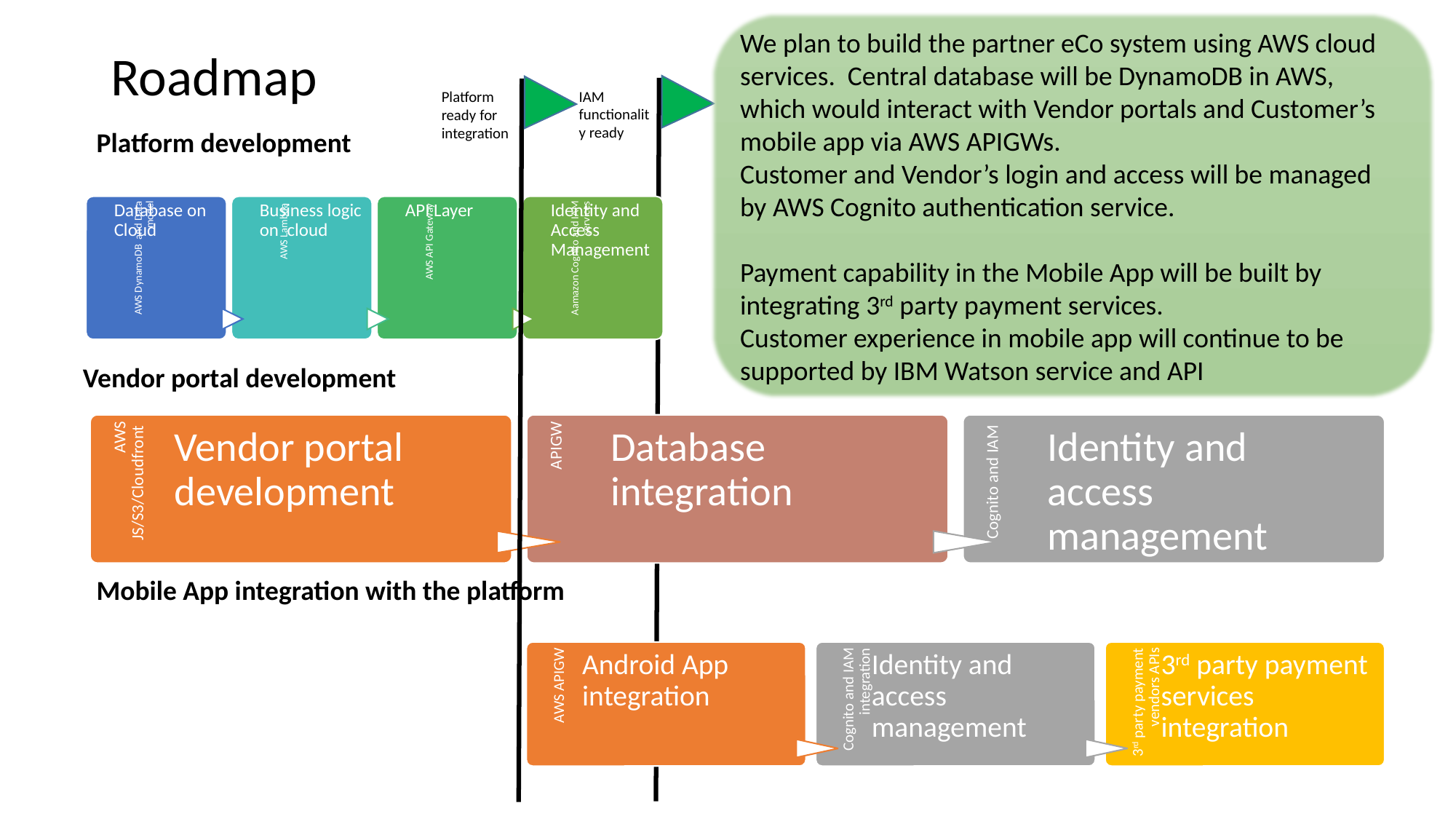

We plan to build the partner eCo system using AWS cloud services.  Central database will be DynamoDB in AWS, which would interact with Vendor portals and Customer’s mobile app via AWS APIGWs.
Customer and Vendor’s login and access will be managed by AWS Cognito authentication service.

Payment capability in the Mobile App will be built by integrating 3rd party payment services.
Customer experience in mobile app will continue to be supported by IBM Watson service and API
# Roadmap

IAM functionality ready

Platform ready for integration
Platform development
AWS DynamoDB  and Data model
Database on Cloud
AWS Lambda
Business logic on  cloud
AWS API Gateway
API Layer
Aamazon Cognito and IAM services
Identity and Access Management
Vendor portal development
AWS JS/S3/Cloudfront
Vendor portal development
APIGW
Database integration
Cognito and IAM
Identity and access management
Mobile App integration with the platform
AWS APIGW
Android App integration
 Cognito and IAM integration
Identity and access management
3rd party payment vendors APIs
3rd party payment services integration